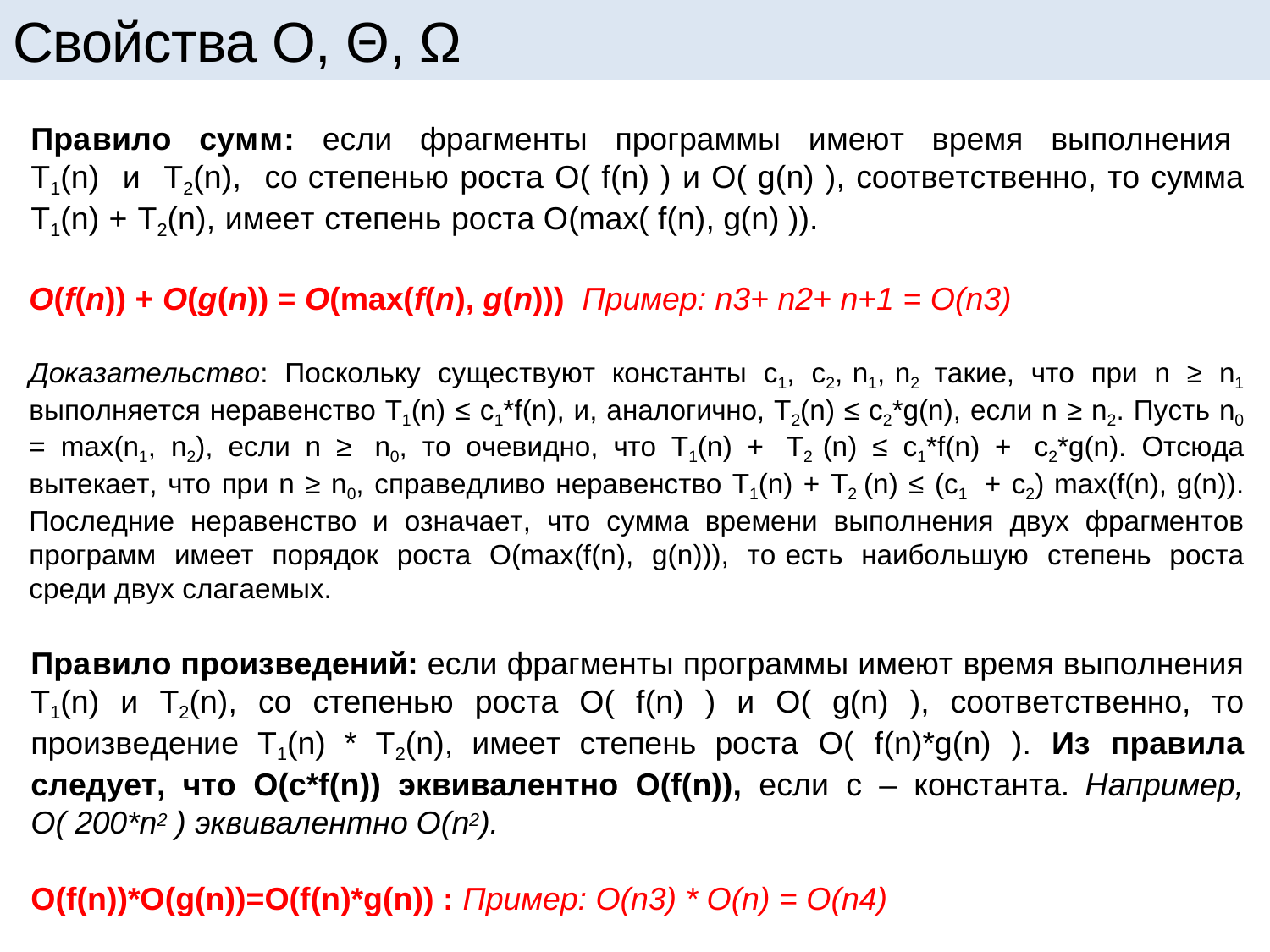

# Свойства O, Θ, Ω
Правило  сумм:  если  фрагменты  программы  имеют  время  выполнения  T1(n)  и  T2(n),  со степенью роста О( f(n) ) и О( g(n) ), соответственно, то сумма T1(n) + T2(n), имеет степень роста О(max( f(n), g(n) )).

O(f(n)) + O(g(n)) = O(max(f(n), g(n)))  Пример: n3+ n2+ n+1 = O(n3)

Доказательство:  Поскольку  существуют  константы  с1,  с2, n1, n2   такие,  что  при  n  ≥  n1 выполняется неравенство T1(n) ≤ c1*f(n), и, аналогично, T2(n) ≤ c2*g(n), если n ≥ n2. Пусть n0 = max(n1, n2), если n ≥  n0, то очевидно, что T1(n) +  T2 (n) ≤ c1*f(n) +  c2*g(n). Отсюда вытекает, что при n ≥ n0, справедливо неравенство T1(n) + T2 (n) ≤ (c1  + с2) max(f(n), g(n)). Последние неравенство и означает, что сумма времени выполнения двух фрагментов программ  имеет  порядок  роста  O(max(f(n),  g(n))),  то есть  наибольшую  степень  роста среди двух слагаемых.

Правило произведений: если фрагменты программы имеют время выполнения T1(n) и T2(n), со степенью роста О( f(n) ) и О( g(n) ), соответственно, то произведение T1(n) * T2(n), имеет степень роста О( f(n)*g(n) ). Из правила следует, что О(с*f(n)) эквивалентно О(f(n)), если с – константа. Например, О( 200*n2 ) эквивалентно О(n2).

O(f(n))*O(g(n))=O(f(n)*g(n)) : Пример: O(n3) * O(n) = O(n4)